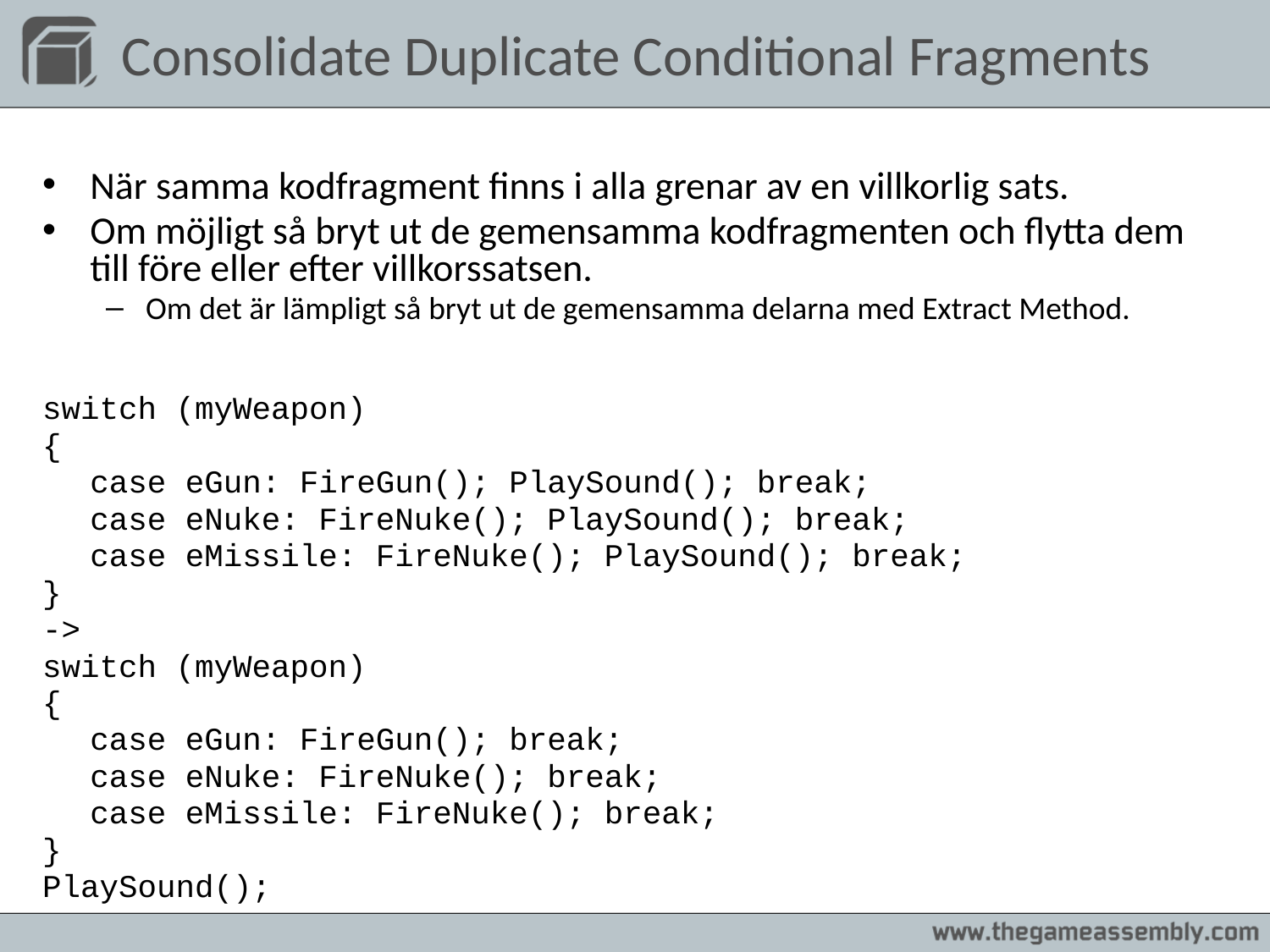

# Consolidate Duplicate Conditional Fragments

När samma kodfragment finns i alla grenar av en villkorlig sats.
Om möjligt så bryt ut de gemensamma kodfragmenten och flytta dem till före eller efter villkorssatsen.
Om det är lämpligt så bryt ut de gemensamma delarna med Extract Method.

switch (myWeapon)
{
	case eGun: FireGun(); PlaySound(); break;
	case eNuke: FireNuke(); PlaySound(); break;
	case eMissile: FireNuke(); PlaySound(); break;
}
->
switch (myWeapon)
{
	case eGun: FireGun(); break;
	case eNuke: FireNuke(); break;
	case eMissile: FireNuke(); break;
}
PlaySound();